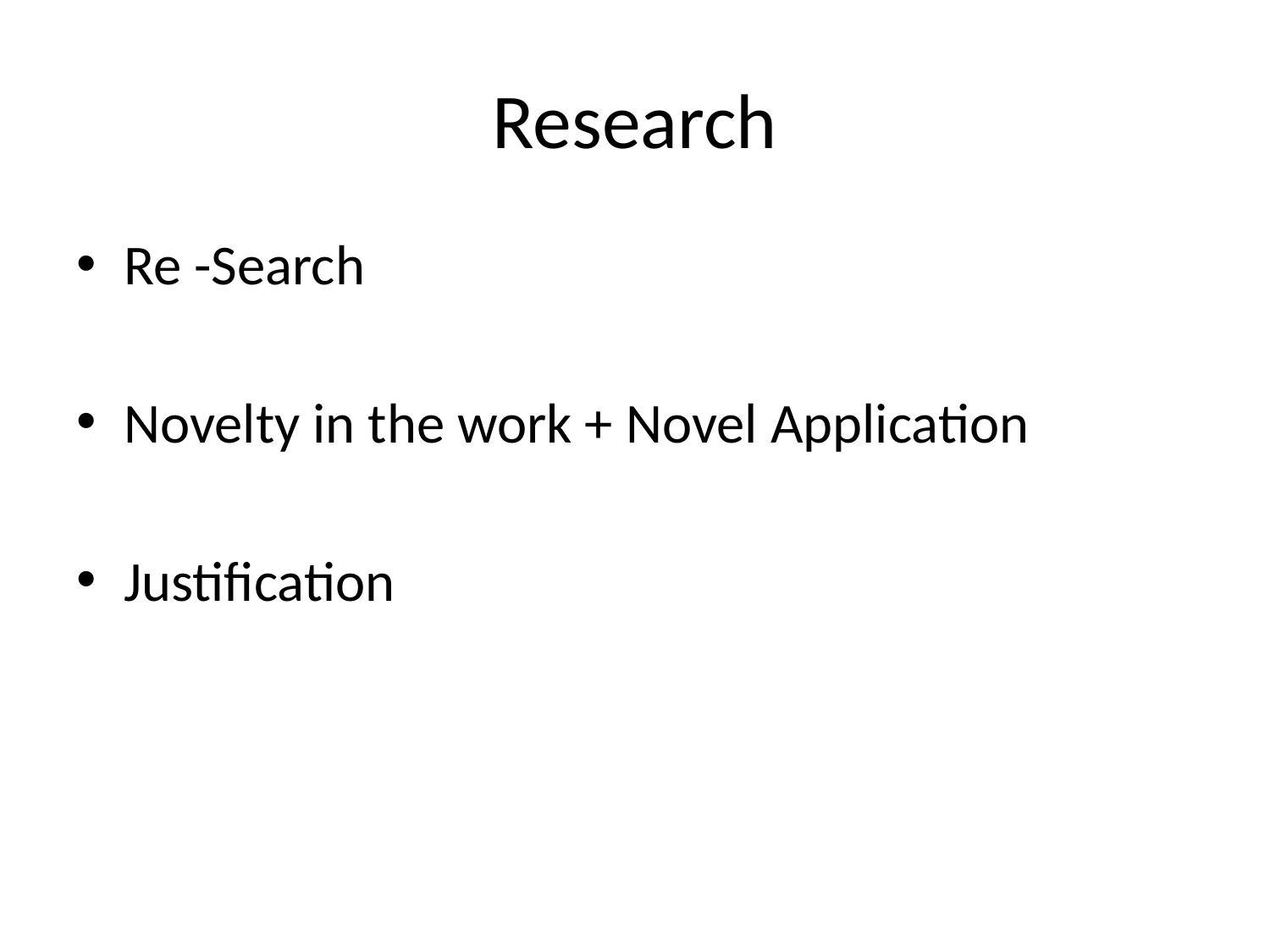

# Research
Re -Search

Novelty in the work + Novel Application

Justification